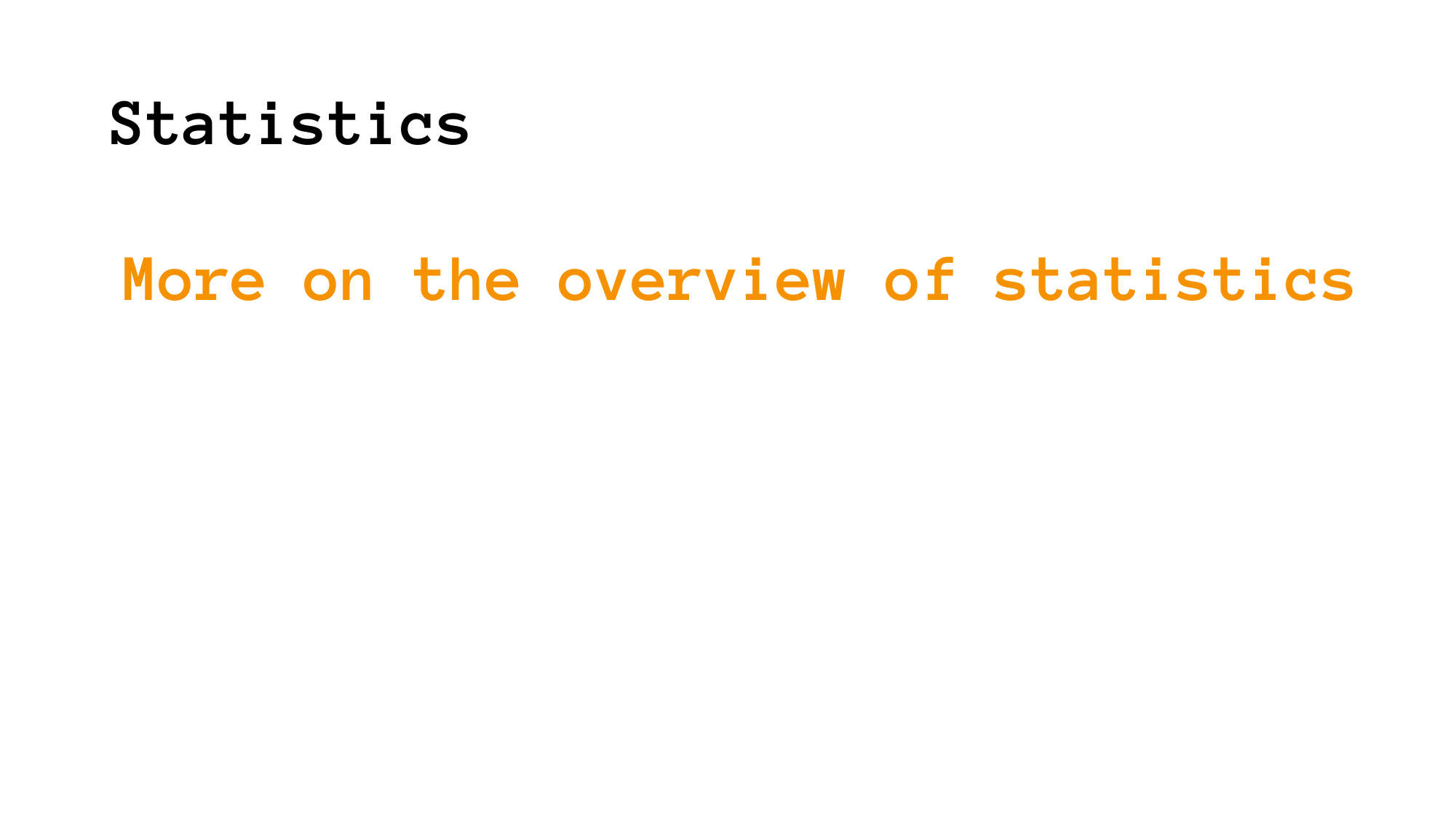

# Statistics
More on the overview of statistics